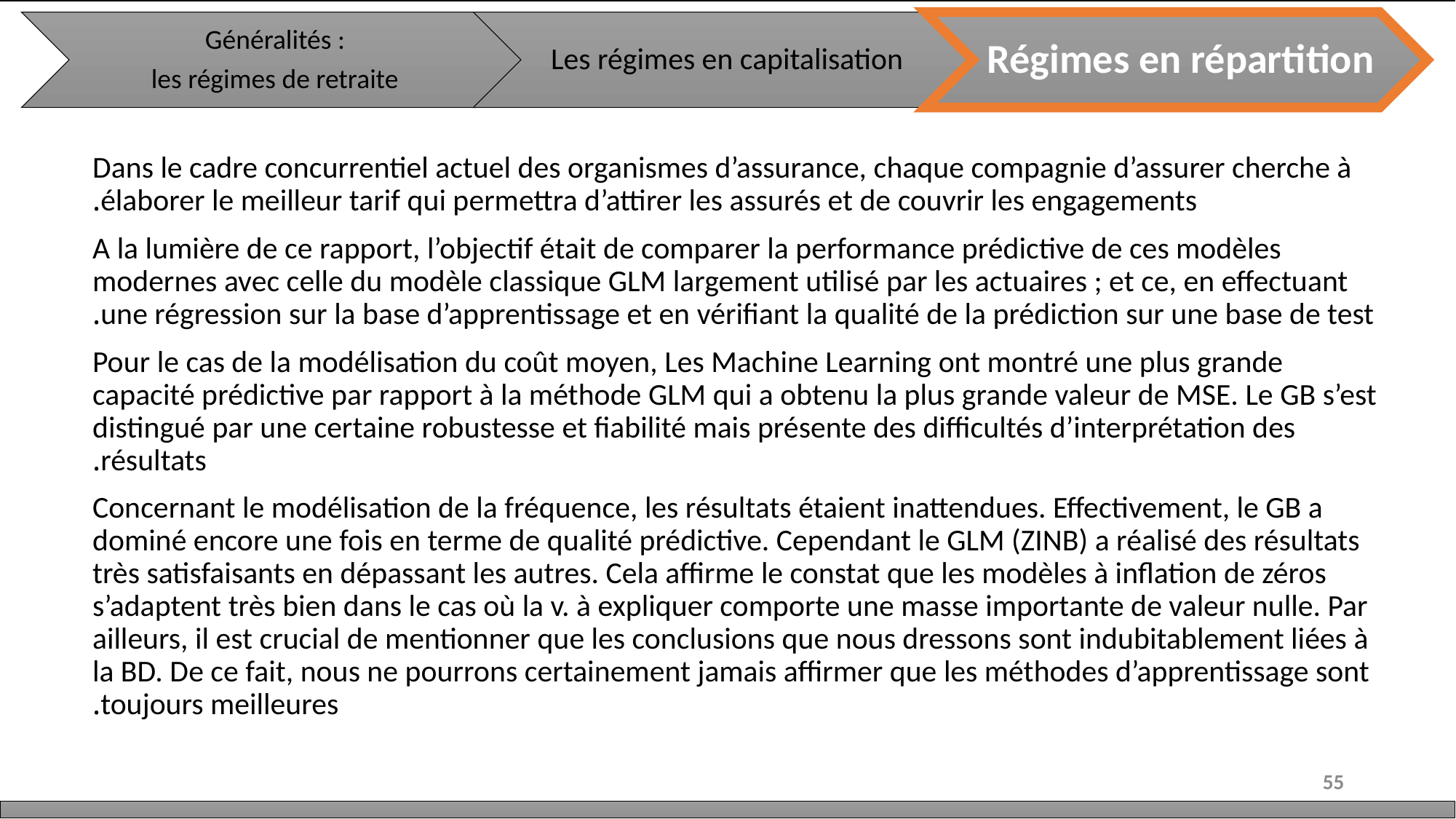

Généralités :
les régimes de retraite
Les régimes en capitalisation
Régimes en répartition
Dans le cadre concurrentiel actuel des organismes d’assurance, chaque compagnie d’assurer cherche à élaborer le meilleur tarif qui permettra d’attirer les assurés et de couvrir les engagements.
A la lumière de ce rapport, l’objectif était de comparer la performance prédictive de ces modèles modernes avec celle du modèle classique GLM largement utilisé par les actuaires ; et ce, en effectuant une régression sur la base d’apprentissage et en vérifiant la qualité de la prédiction sur une base de test.
Pour le cas de la modélisation du coût moyen, Les Machine Learning ont montré une plus grande capacité prédictive par rapport à la méthode GLM qui a obtenu la plus grande valeur de MSE. Le GB s’est distingué par une certaine robustesse et fiabilité mais présente des difficultés d’interprétation des résultats.
Concernant le modélisation de la fréquence, les résultats étaient inattendues. Effectivement, le GB a dominé encore une fois en terme de qualité prédictive. Cependant le GLM (ZINB) a réalisé des résultats très satisfaisants en dépassant les autres. Cela affirme le constat que les modèles à inflation de zéros s’adaptent très bien dans le cas où la v. à expliquer comporte une masse importante de valeur nulle. Par ailleurs, il est crucial de mentionner que les conclusions que nous dressons sont indubitablement liées à la BD. De ce fait, nous ne pourrons certainement jamais affirmer que les méthodes d’apprentissage sont toujours meilleures.
55